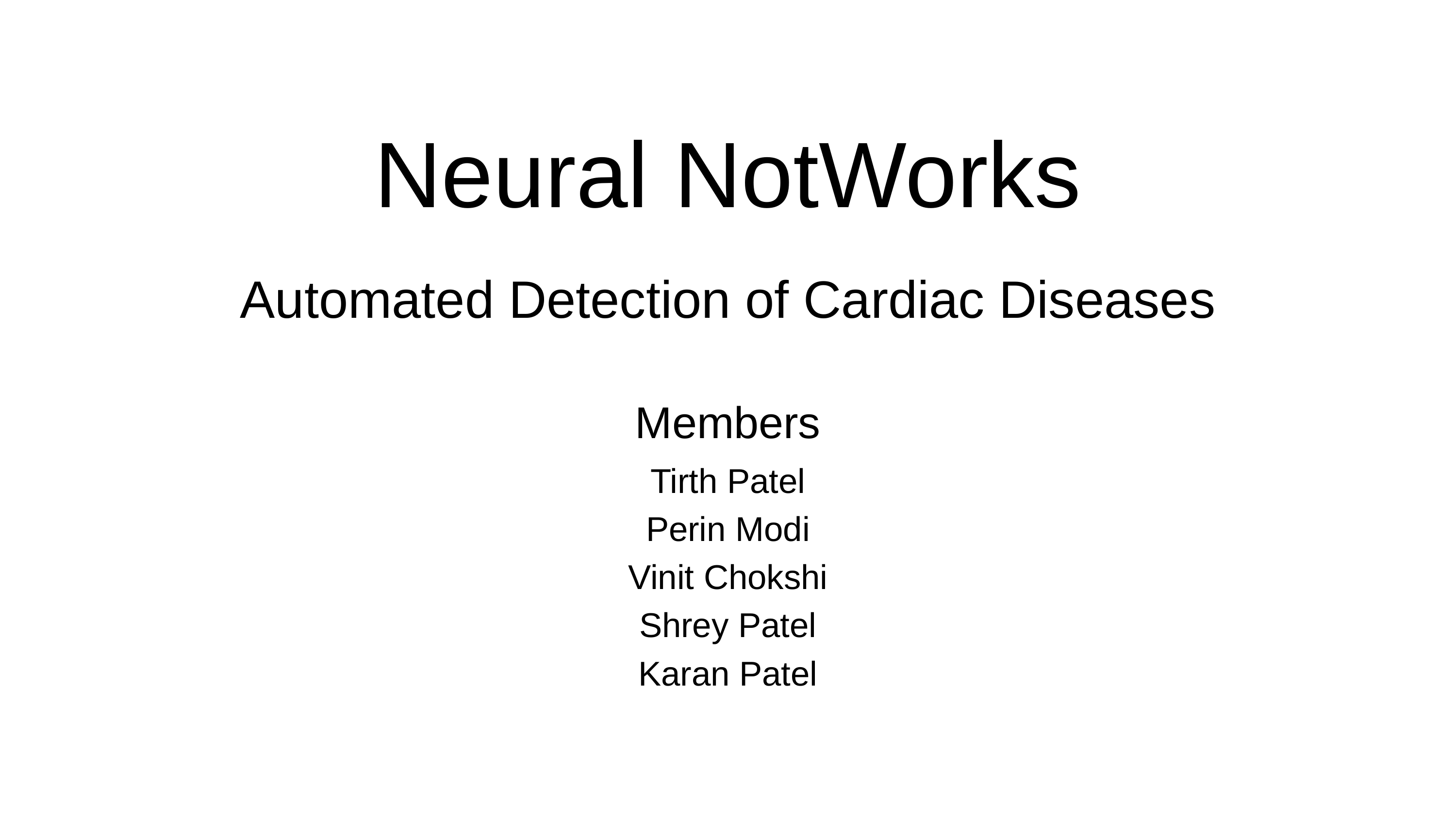

Neural NotWorks
Automated Detection of Cardiac Diseases
Members
Tirth Patel
Perin Modi
Vinit Chokshi
Shrey Patel
Karan Patel